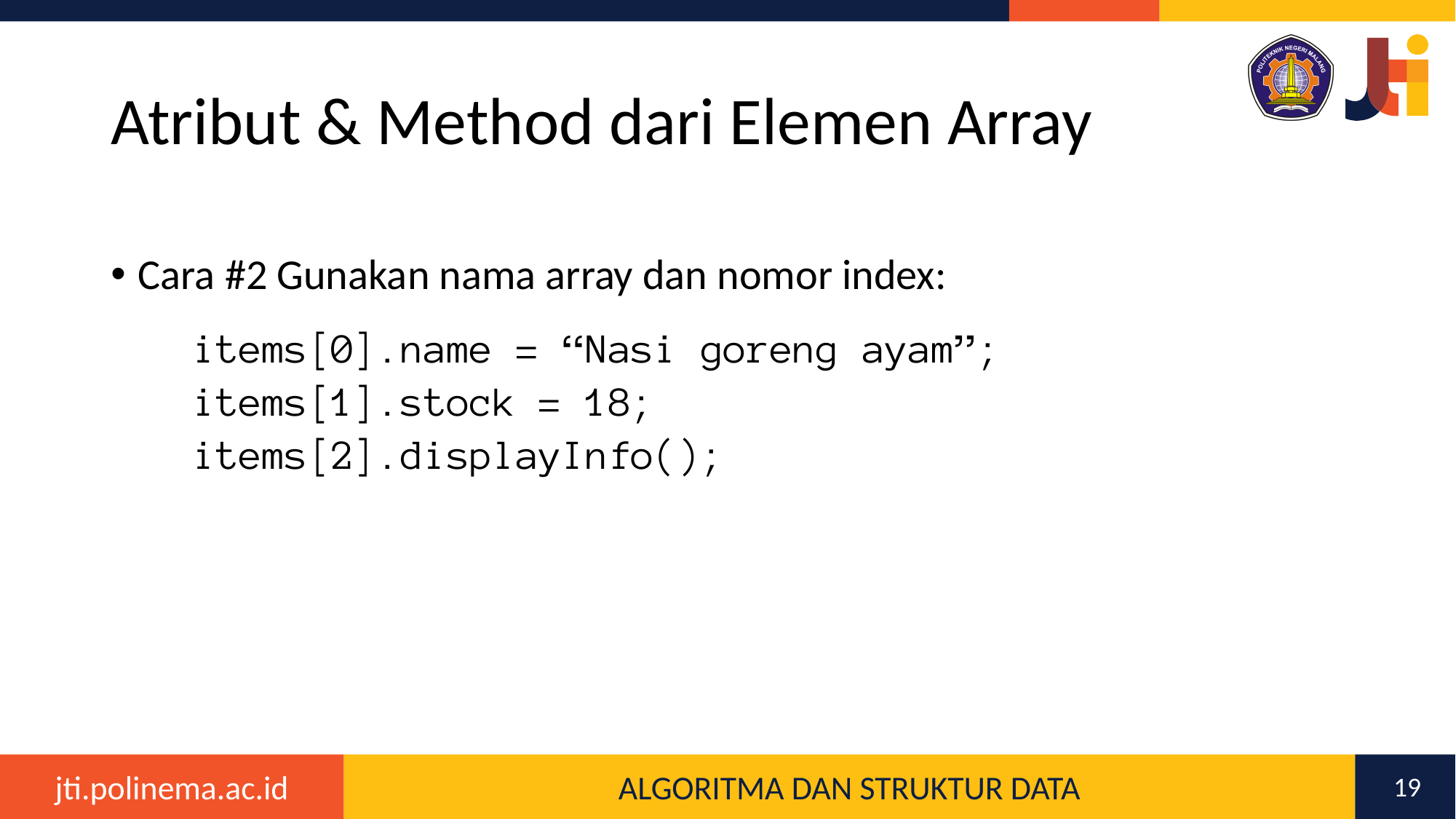

# Atribut & Method dari Elemen Array
Cara #2 Gunakan nama array dan nomor index:
items[0].name = “Nasi goreng ayam”;
items[1].stock = 18;
items[2].displayInfo();
19